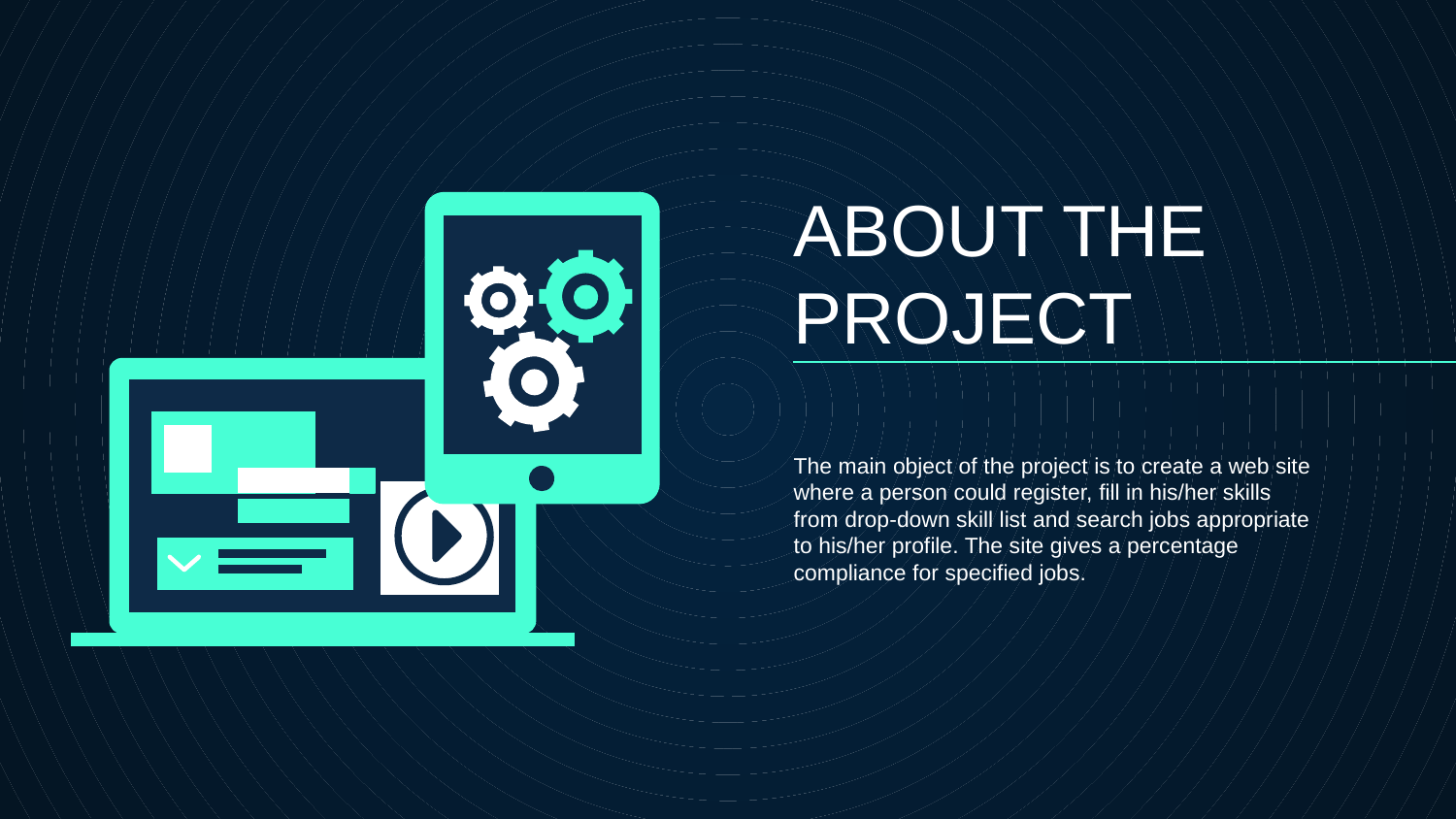

# ABOUT THE PROJECT

The main object of the project is to create a web site where a person could register, fill in his/her skills from drop-down skill list and search jobs appropriate to his/her profile. The site gives a percentage compliance for specified jobs.